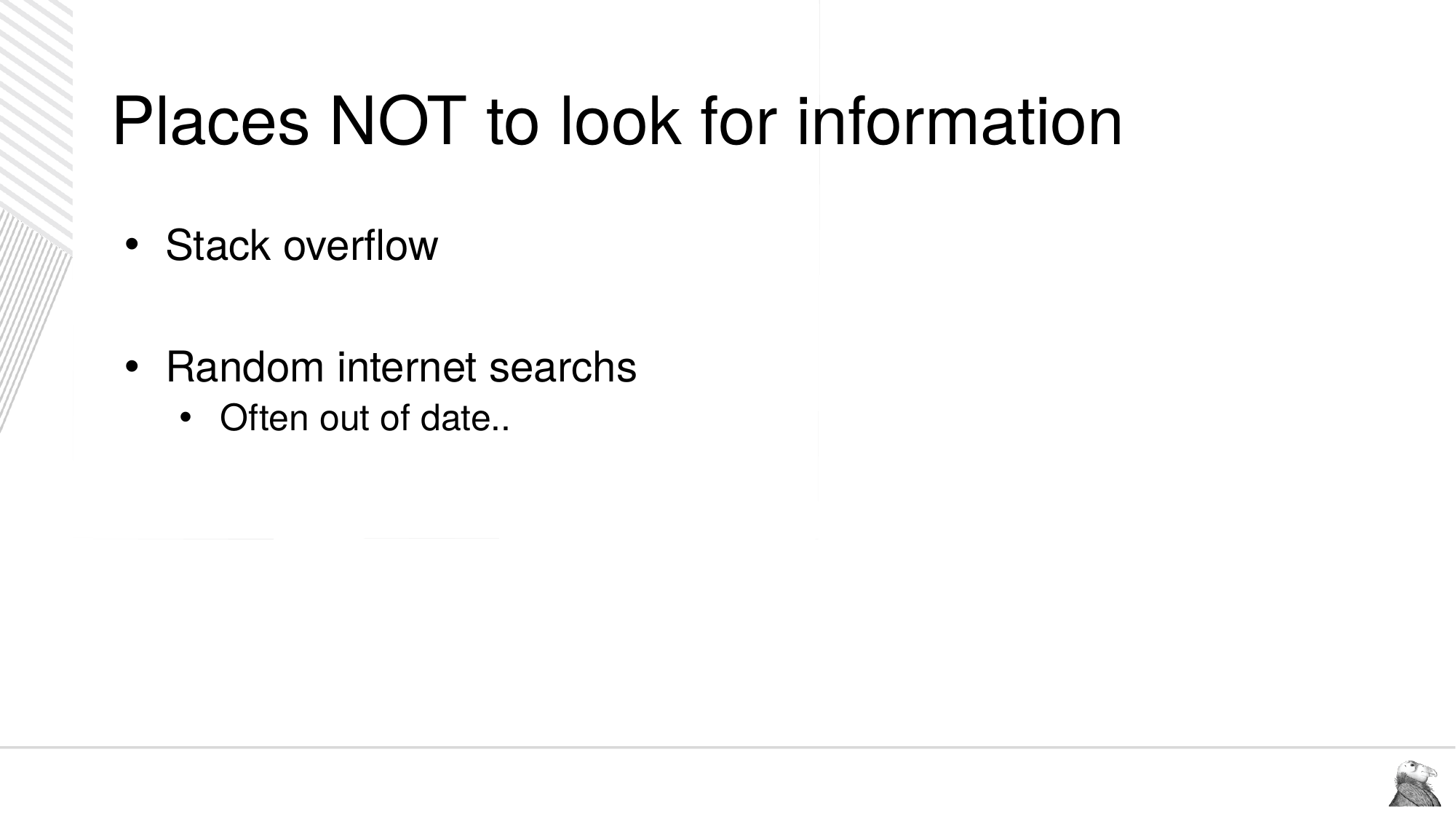

# Places NOT to look for information
Stack overflow

Random internet searchs
Often out of date..